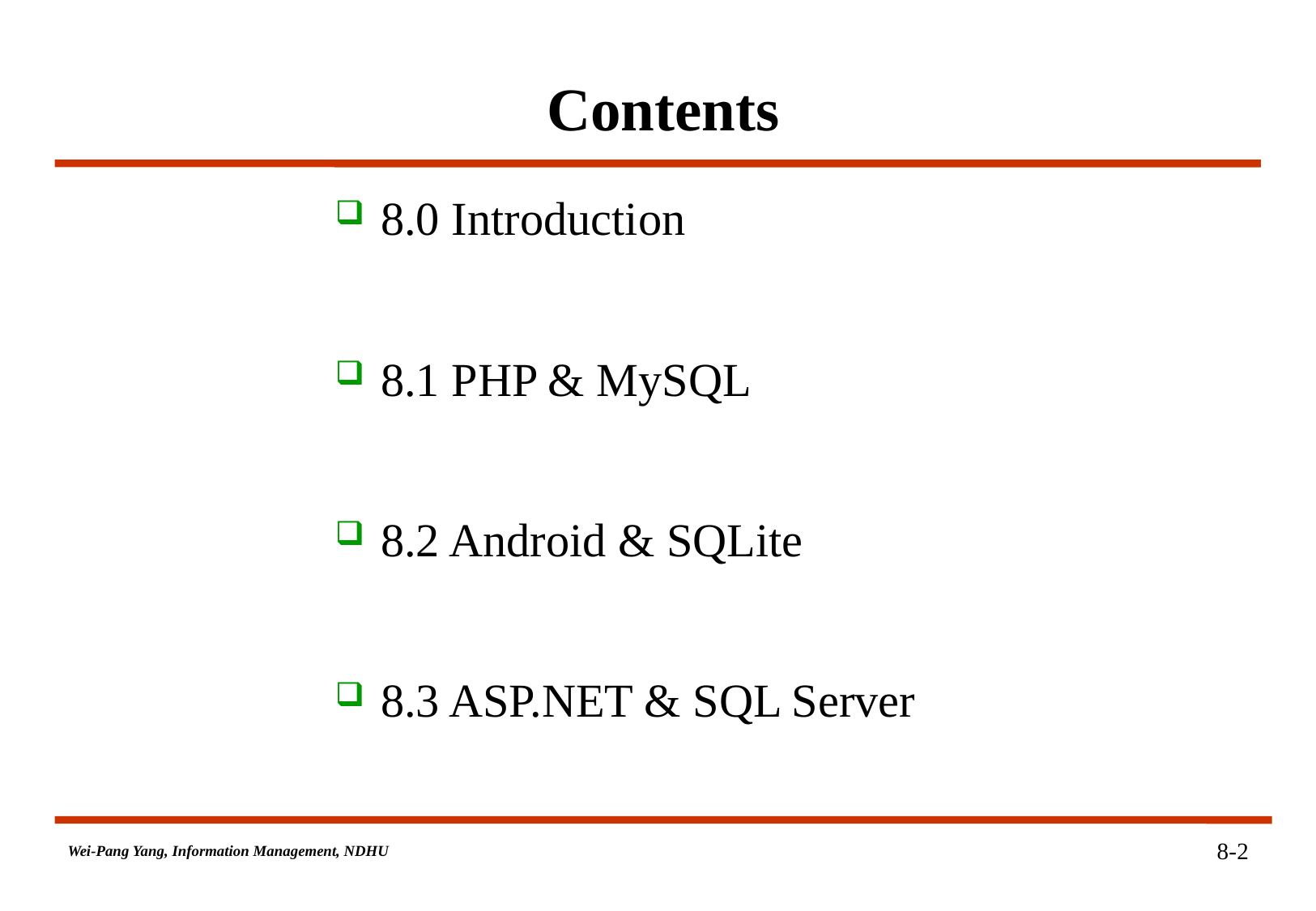

# Contents
8.0 Introduction

8.1 PHP & MySQL

8.2 Android & SQLite

8.3 ASP.NET & SQL Server
8-2